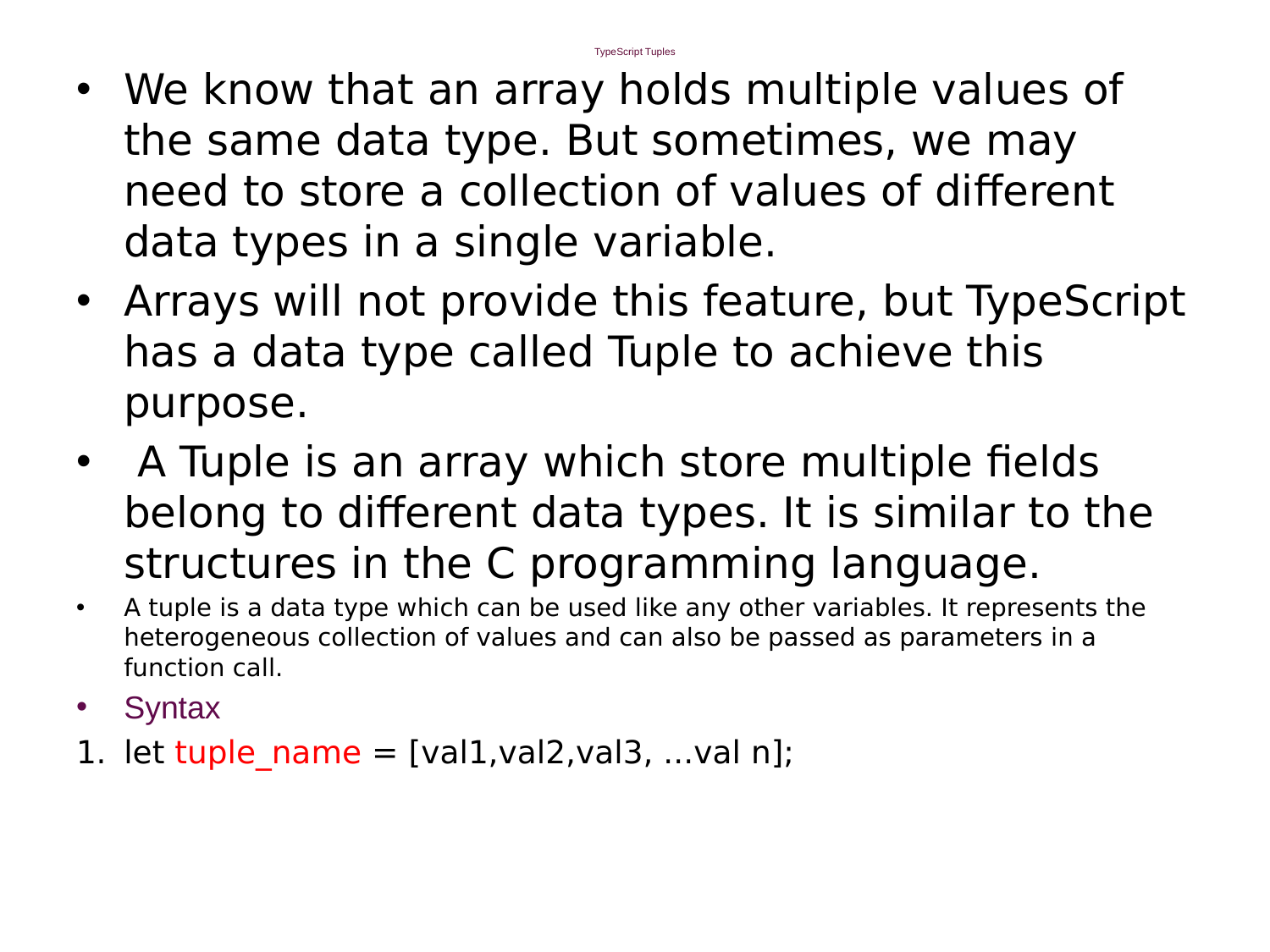

# TypeScript Tuples
We know that an array holds multiple values of the same data type. But sometimes, we may need to store a collection of values of different data types in a single variable.
Arrays will not provide this feature, but TypeScript has a data type called Tuple to achieve this purpose.
 A Tuple is an array which store multiple fields belong to different data types. It is similar to the structures in the C programming language.
A tuple is a data type which can be used like any other variables. It represents the heterogeneous collection of values and can also be passed as parameters in a function call.
Syntax
let tuple_name = [val1,val2,val3, ...val n];